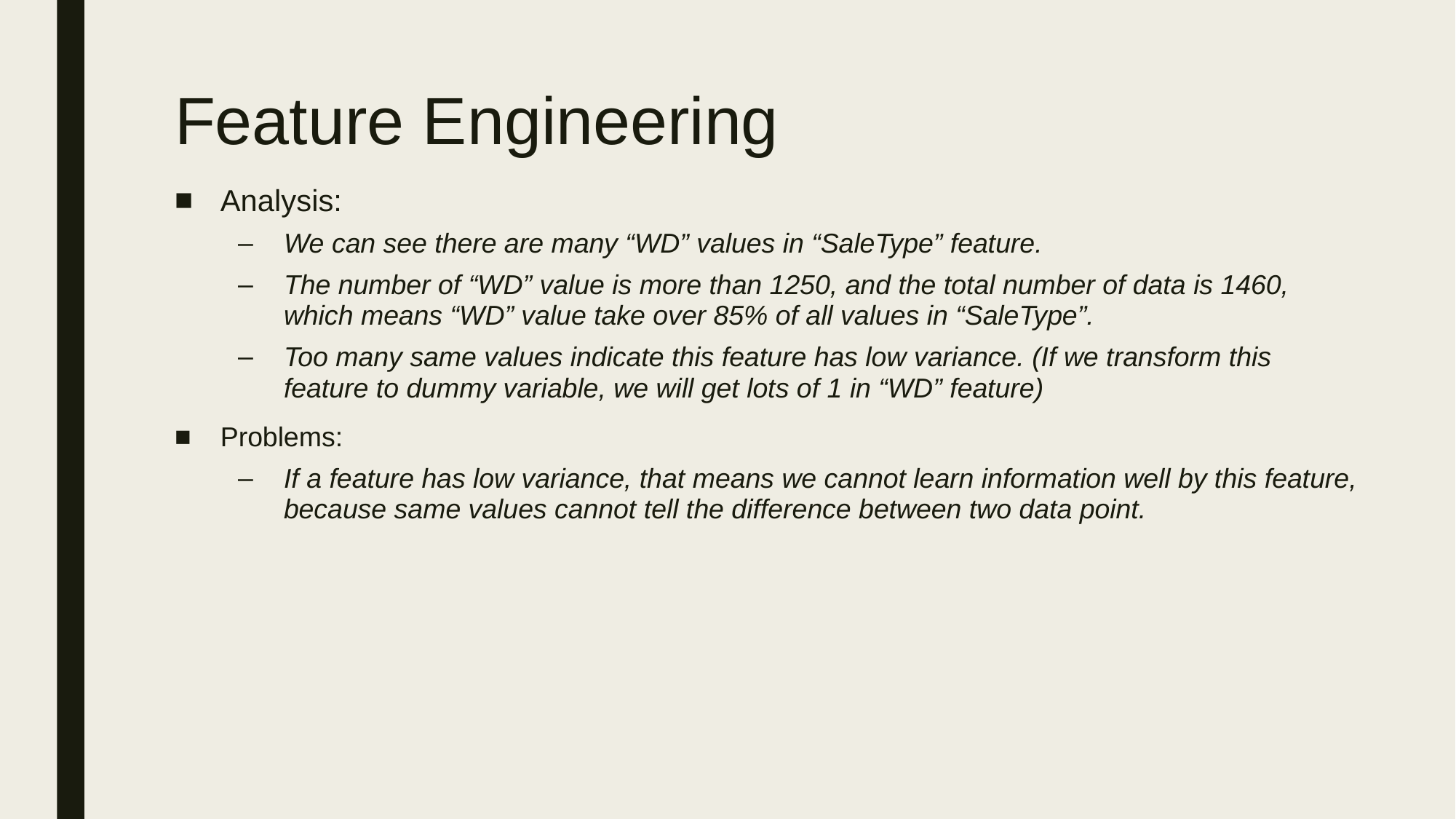

# Feature Engineering
Analysis:
We can see there are many “WD” values in “SaleType” feature.
The number of “WD” value is more than 1250, and the total number of data is 1460, which means “WD” value take over 85% of all values in “SaleType”.
Too many same values indicate this feature has low variance. (If we transform this feature to dummy variable, we will get lots of 1 in “WD” feature)
Problems:
If a feature has low variance, that means we cannot learn information well by this feature, because same values cannot tell the difference between two data point.